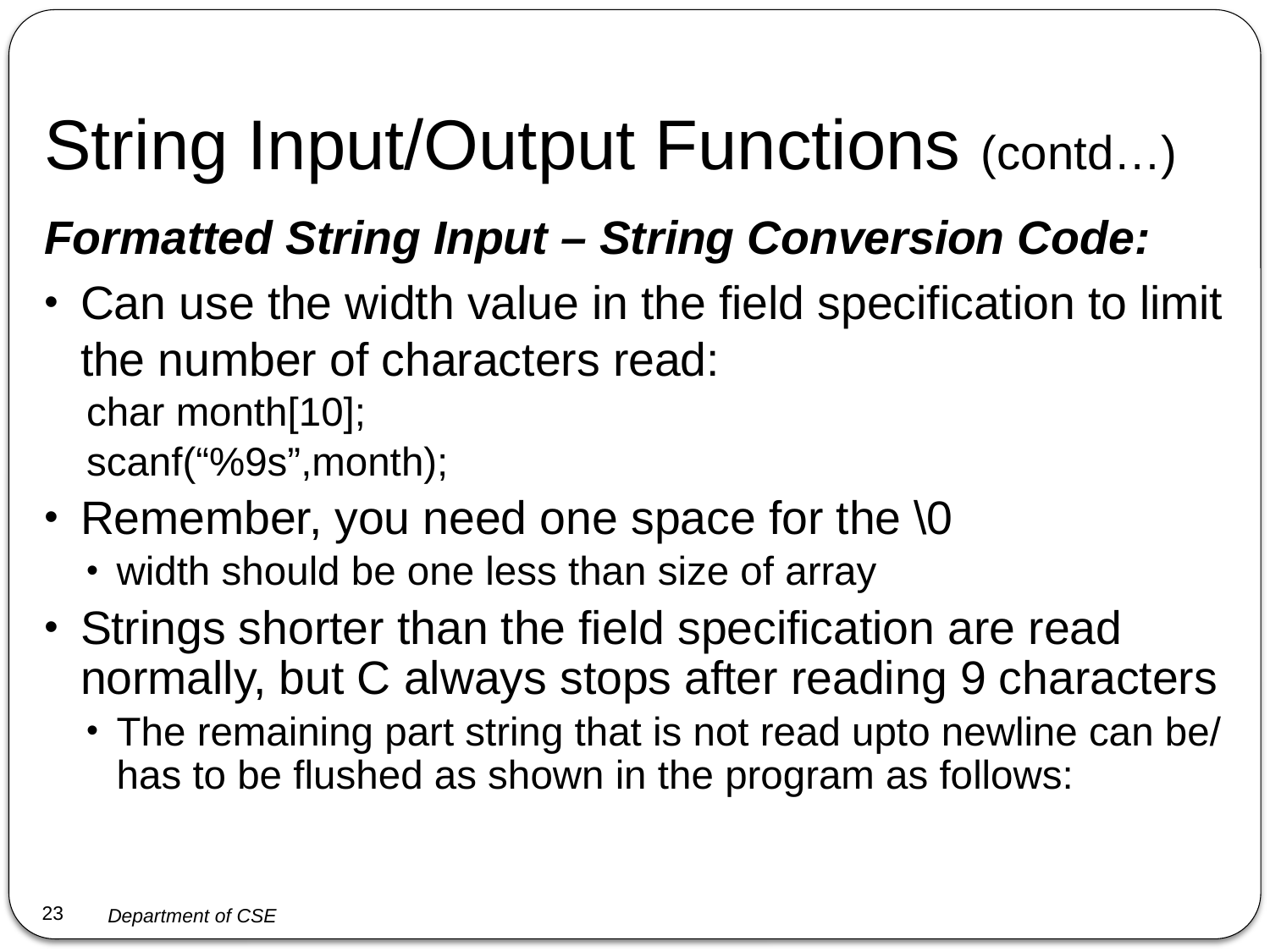

# String Input/Output Functions (contd…)
Formatted String Input – String Conversion Code:
Can use the width value in the field specification to limit the number of characters read:
char month[10];
scanf(“%9s”,month);
Remember, you need one space for the \0
width should be one less than size of array
Strings shorter than the field specification are read normally, but C always stops after reading 9 characters
The remaining part string that is not read upto newline can be/ has to be flushed as shown in the program as follows:

23
Department of CSE